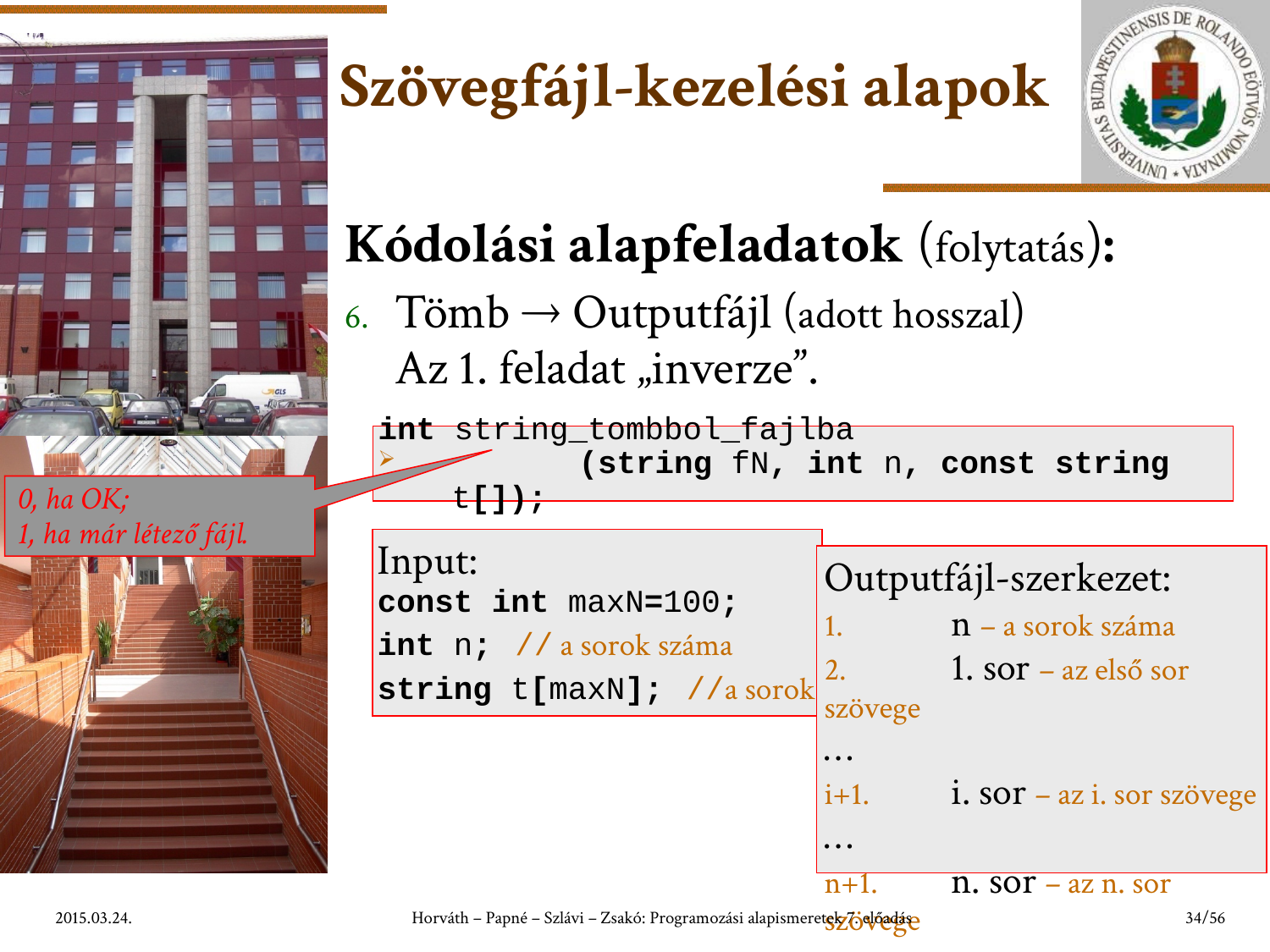

Szövegfájl-kezelési alapok
Kódolási alapfeladatok (folytatás):
Tömb → Outputfájl (adott hosszal)
Az 1. feladat „inverze”.
int string_tombbol_fajlba
	(string fN, int n, const string t[]);
0, ha OK;
1, ha már létező fájl.
Input:
const int maxN=100;
int n; // a sorok száma
string t[maxN]; //a sorok
Outputfájl-szerkezet:
1.	n – a sorok száma
2.	1. sor – az első sor szövege
…
i+1.	i. sor – az i. sor szövege
…
n+1.	n. sor – az n. sor szövege
2015.03.24.
Horváth – Papné – Szlávi – Zsakó: Programozási alapismeretek 7. előadás
34/56